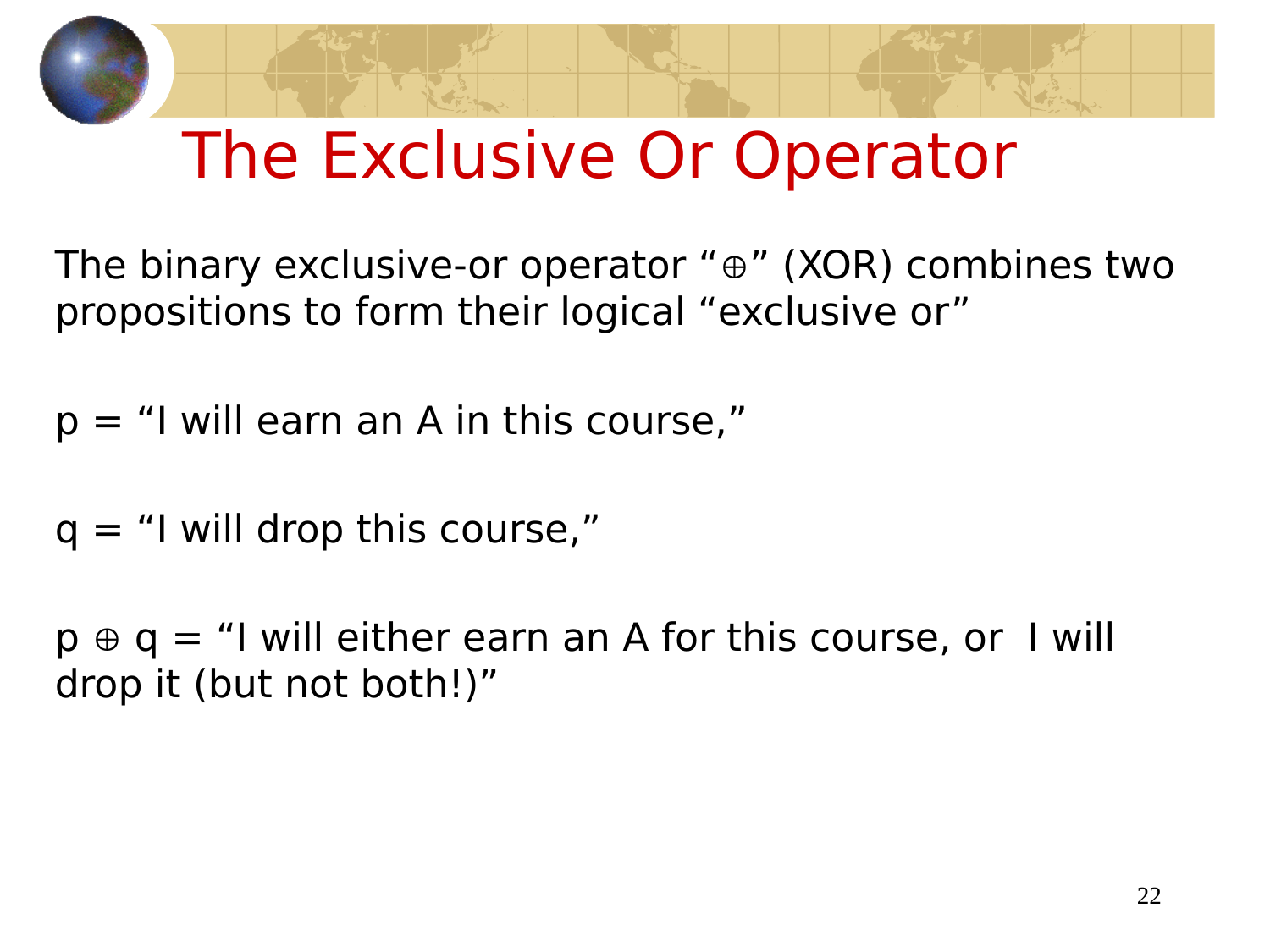

The Exclusive Or Operator

The binary exclusive-or operator “⊕” (XOR) combines two propositions to form their logical “exclusive or”

p = “I will earn an A in this course,”

q = “I will drop this course,”

p ⊕ q = “I will either earn an A for this course, or  I will drop it (but not both!)”
22